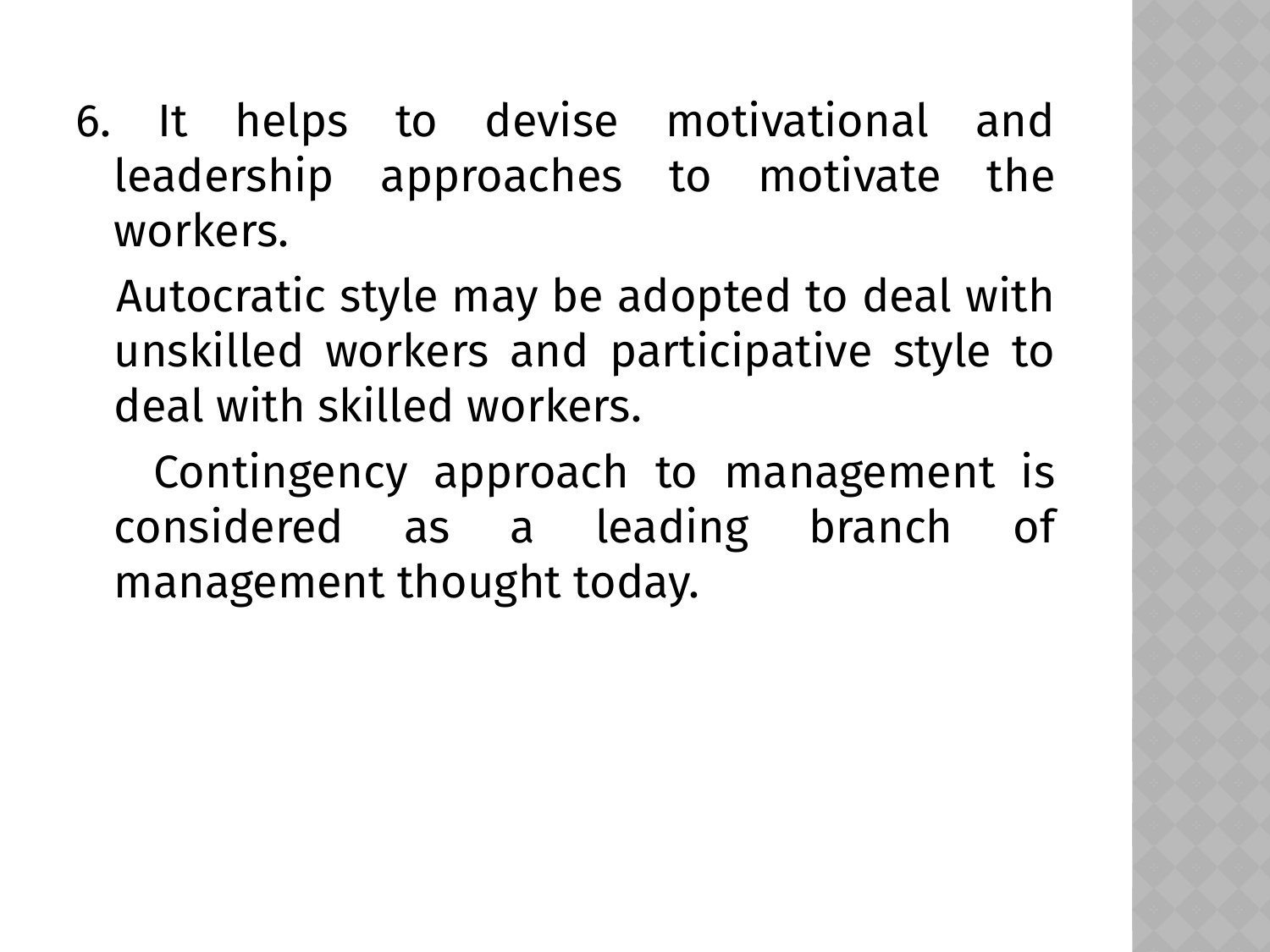

6. It helps to devise motivational and leadership approaches to motivate the workers.
   Autocratic style may be adopted to deal with unskilled workers and participative style to deal with skilled workers.
   Contingency approach to management is considered as a leading branch of management thought today.